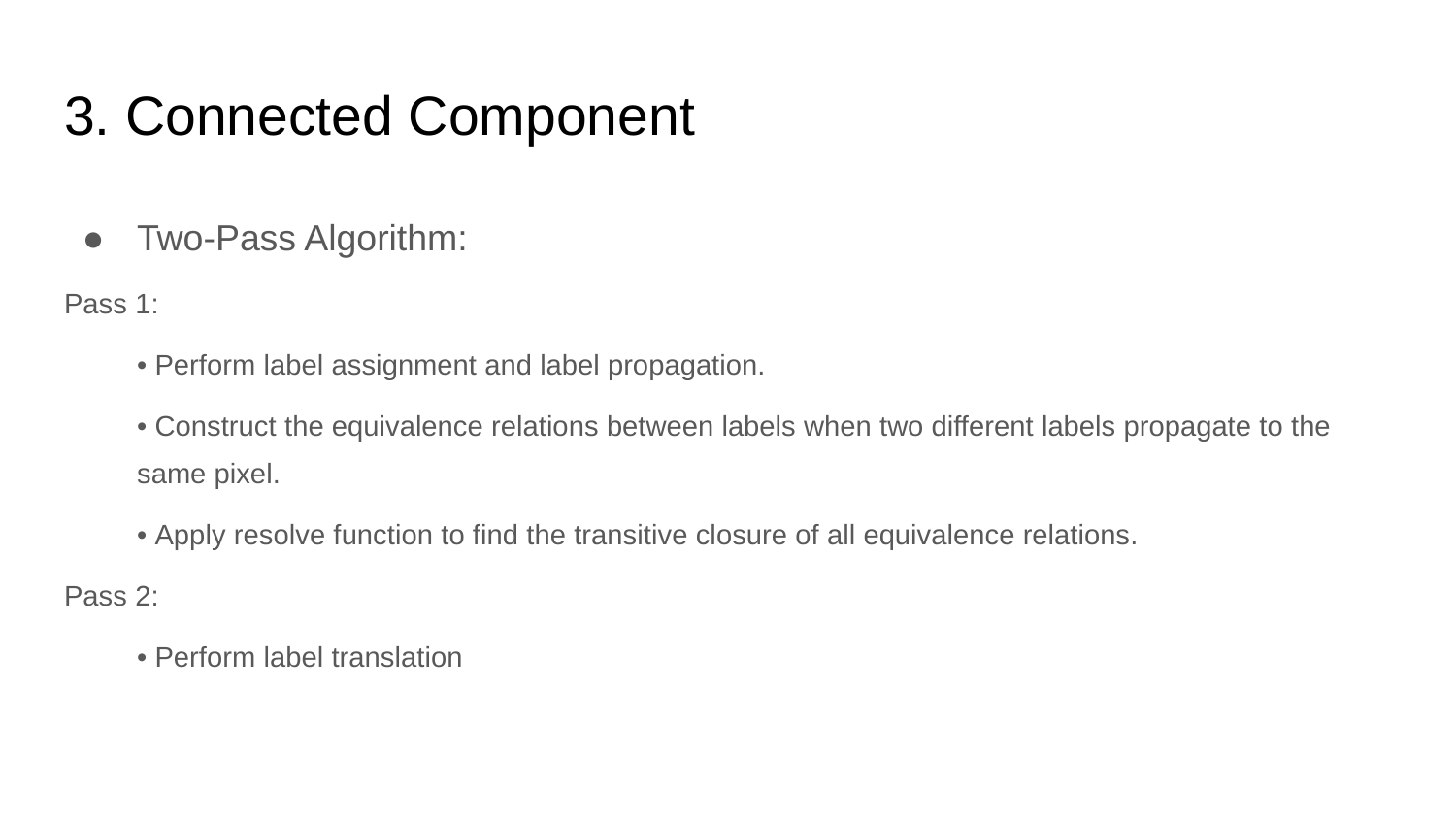

# 3. Connected Component
Two-Pass Algorithm:
Pass 1:
• Perform label assignment and label propagation.
• Construct the equivalence relations between labels when two different labels propagate to the same pixel.
• Apply resolve function to find the transitive closure of all equivalence relations.
Pass 2:
• Perform label translation